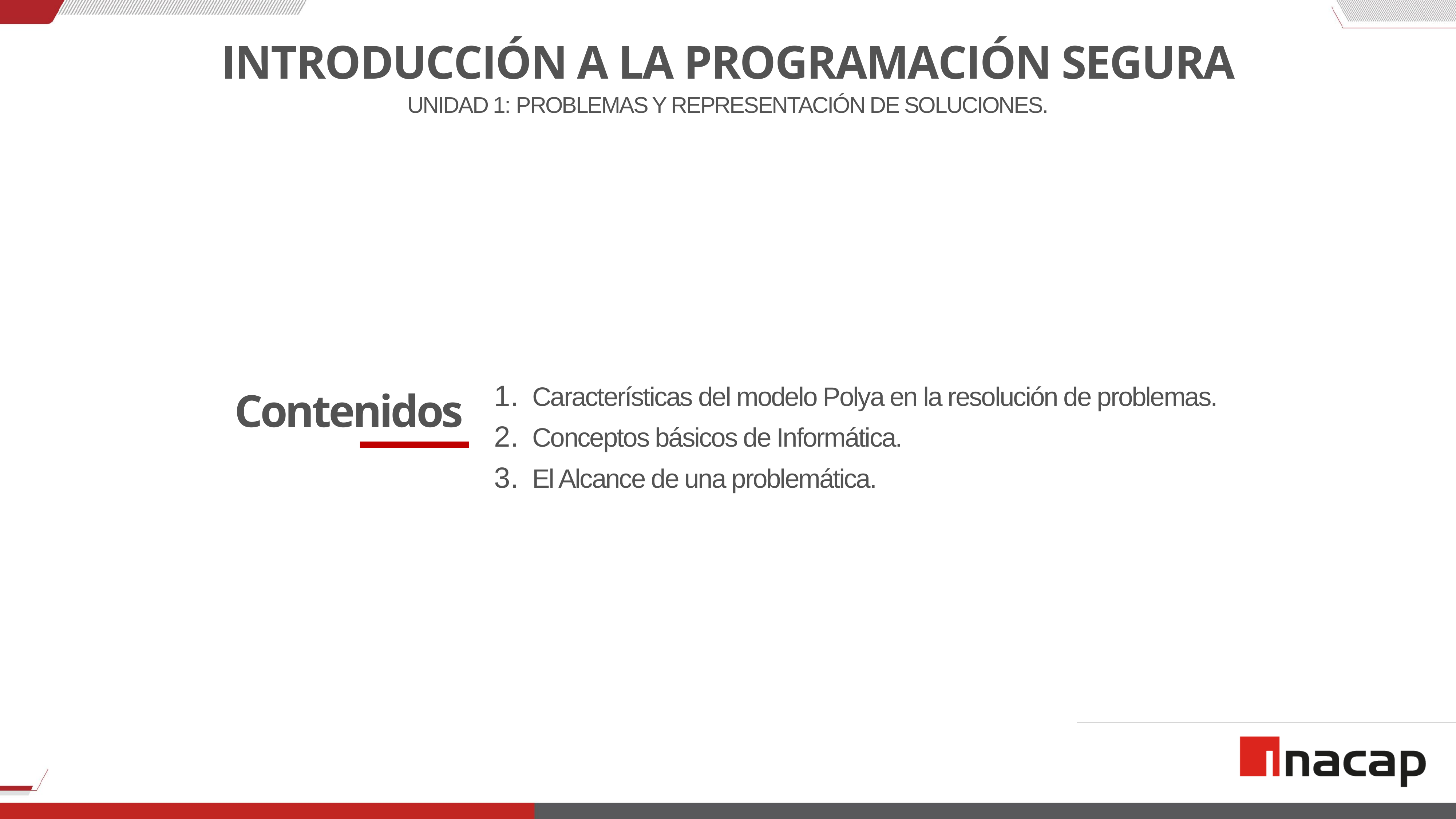

INTRODUCCIÓN A LA PROGRAMACIÓN SEGURA
UNIDAD 1: PROBLEMAS Y REPRESENTACIÓN DE SOLUCIONES.
Características del modelo Polya en la resolución de problemas.
Conceptos básicos de Informática.
El Alcance de una problemática.
# Contenidos